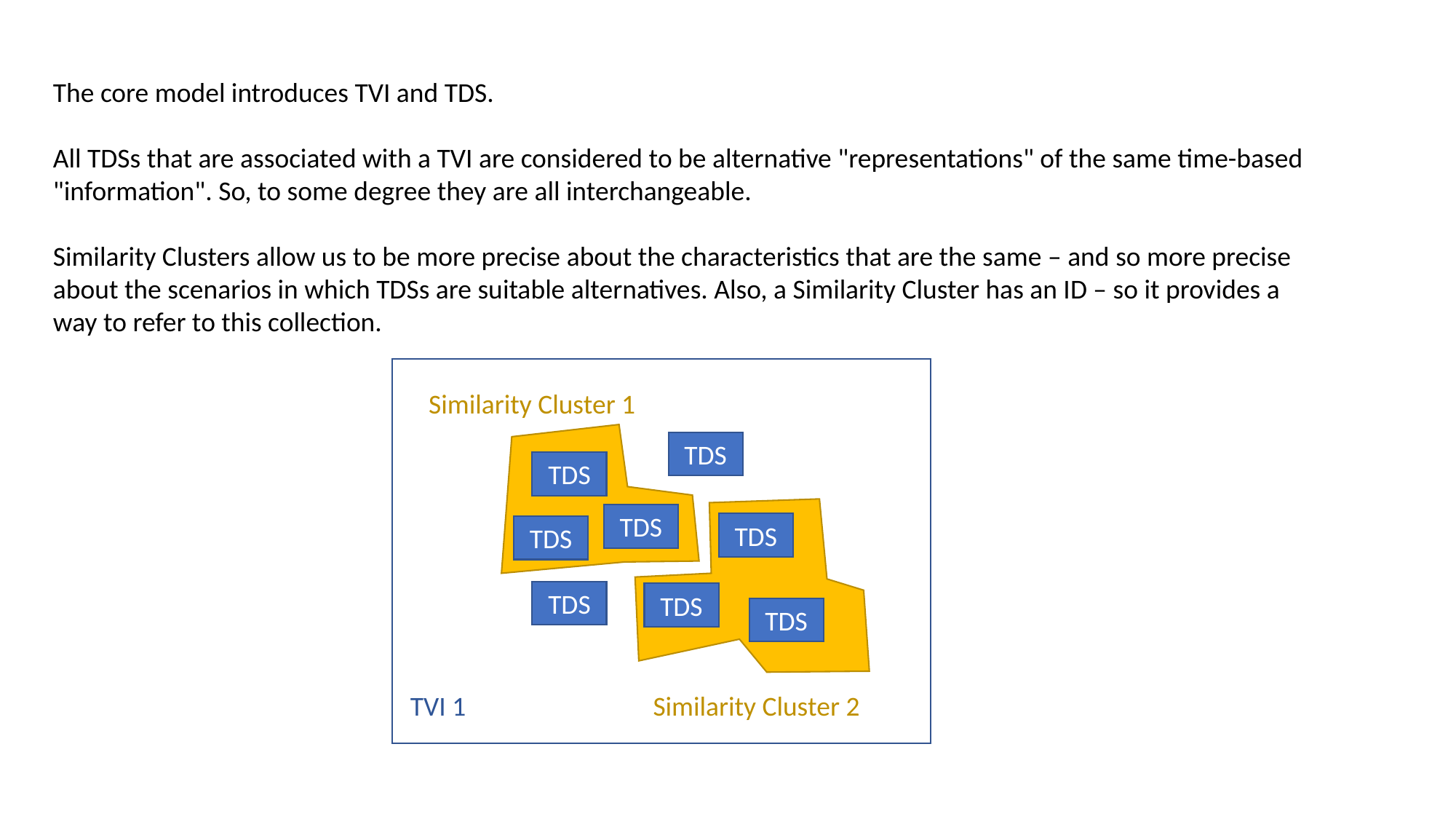

The core model introduces TVI and TDS.

All TDSs that are associated with a TVI are considered to be alternative "representations" of the same time-based "information". So, to some degree they are all interchangeable.

Similarity Clusters allow us to be more precise about the characteristics that are the same – and so more precise about the scenarios in which TDSs are suitable alternatives. Also, a Similarity Cluster has an ID – so it provides a way to refer to this collection.

Similarity Cluster 1

TDS
TDS

TDS
TDS
TDS
TDS
TDS
TDS
TVI 1
Similarity Cluster 2